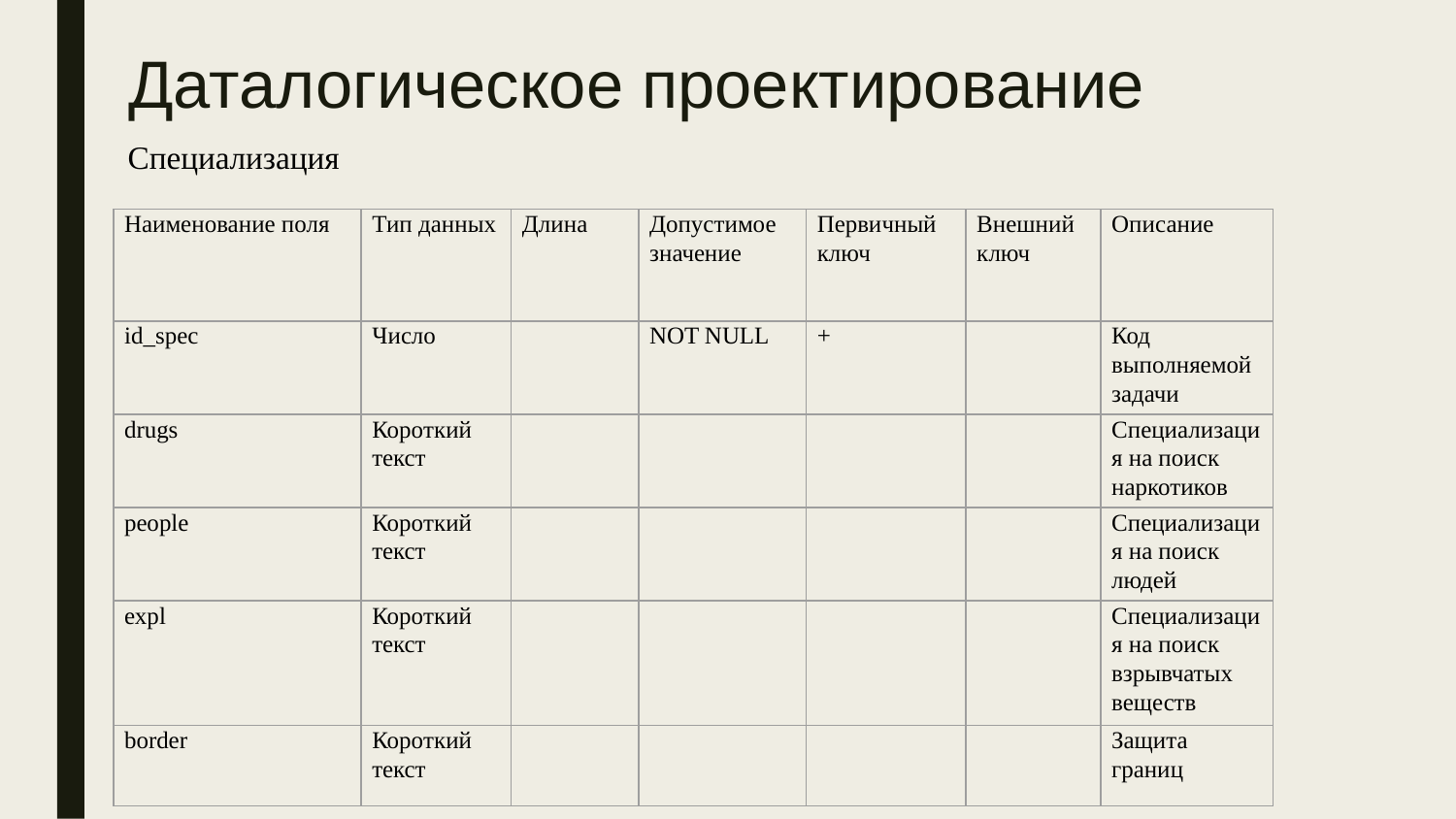

# Даталогическое проектирование
Специализация
| Наименование поля | Тип данных | Длина | Допустимое значение | Первичный ключ | Внешний ключ | Описание |
| --- | --- | --- | --- | --- | --- | --- |
| id\_spec | Число |  | NOT NULL | + |  | Код выполняемой задачи |
| drugs | Короткий текст |  |  |  |  | Специализация на поиск наркотиков |
| people | Короткий текст |  |  |  |  | Специализация на поиск людей |
| expl | Короткий текст |  |  |  |  | Специализация на поиск взрывчатых веществ |
| border | Короткий текст |  |  |  |  | Защита границ |